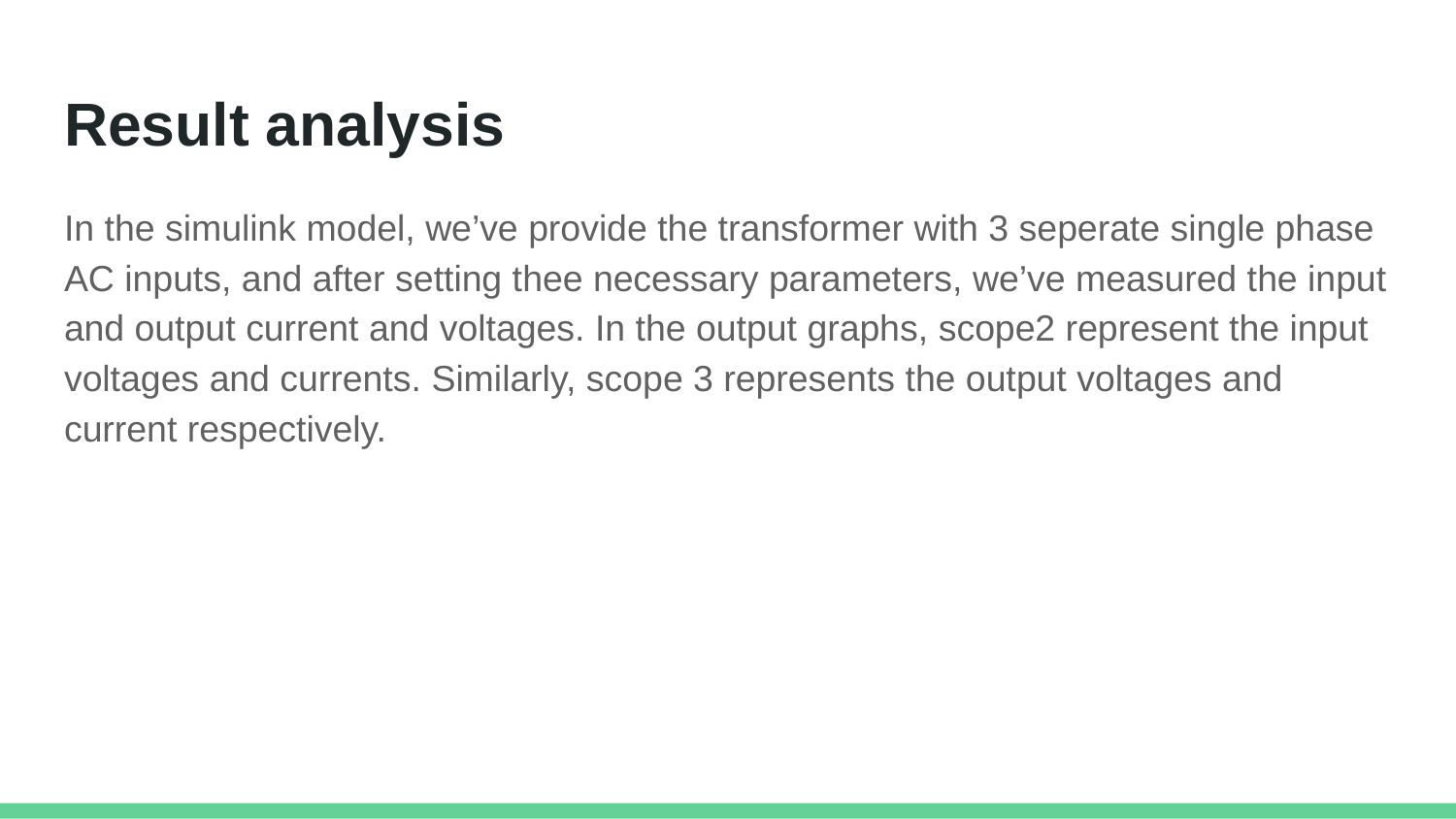

# Result analysis
In the simulink model, we’ve provide the transformer with 3 seperate single phase AC inputs, and after setting thee necessary parameters, we’ve measured the input and output current and voltages. In the output graphs, scope2 represent the input voltages and currents. Similarly, scope 3 represents the output voltages and current respectively.